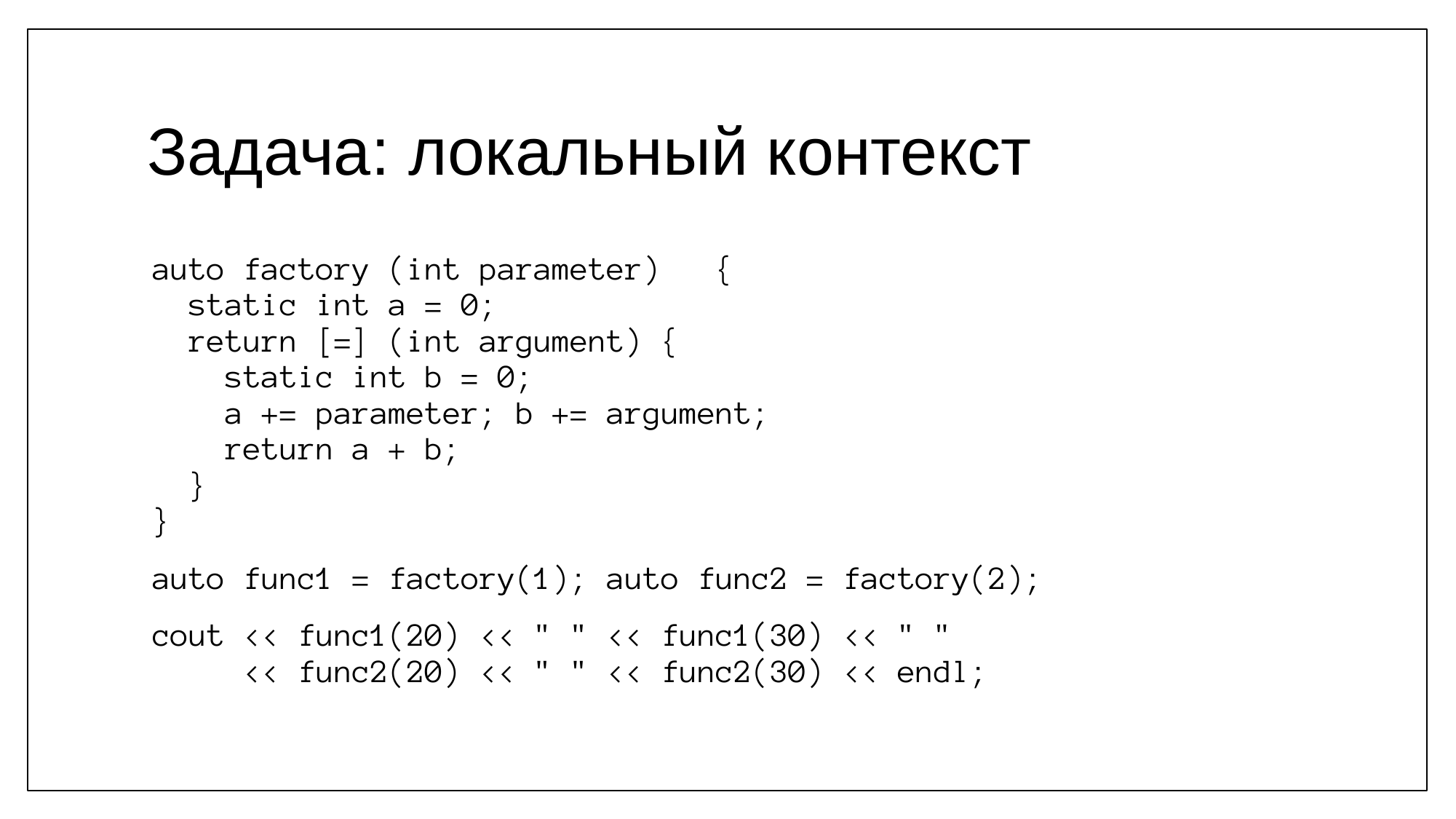

# Задача: локальный контекст
auto factory (int parameter)   {
  static int a = 0;
  return [=] (int argument) {
    static int b = 0;
    a += parameter; b += argument;
    return a + b;
  }
}
auto func1 = factory(1); auto func2 = factory(2);
cout << func1(20) << " " << func1(30) << " "
     << func2(20) << " " << func2(30) << endl;